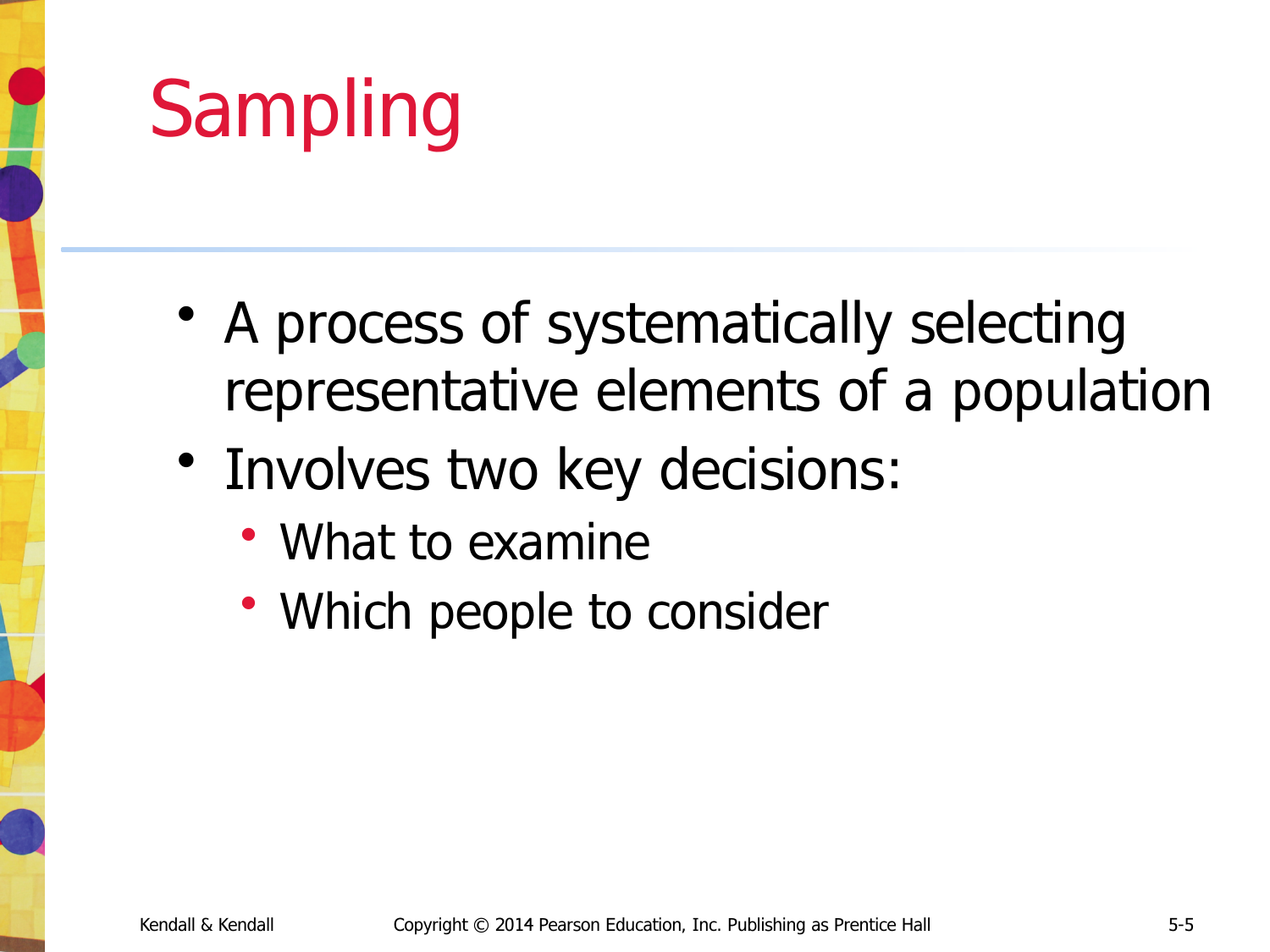

# Sampling
A process of systematically selecting representative elements of a population
Involves two key decisions:
What to examine
Which people to consider
Kendall & Kendall	Copyright © 2014 Pearson Education, Inc. Publishing as Prentice Hall
5-5